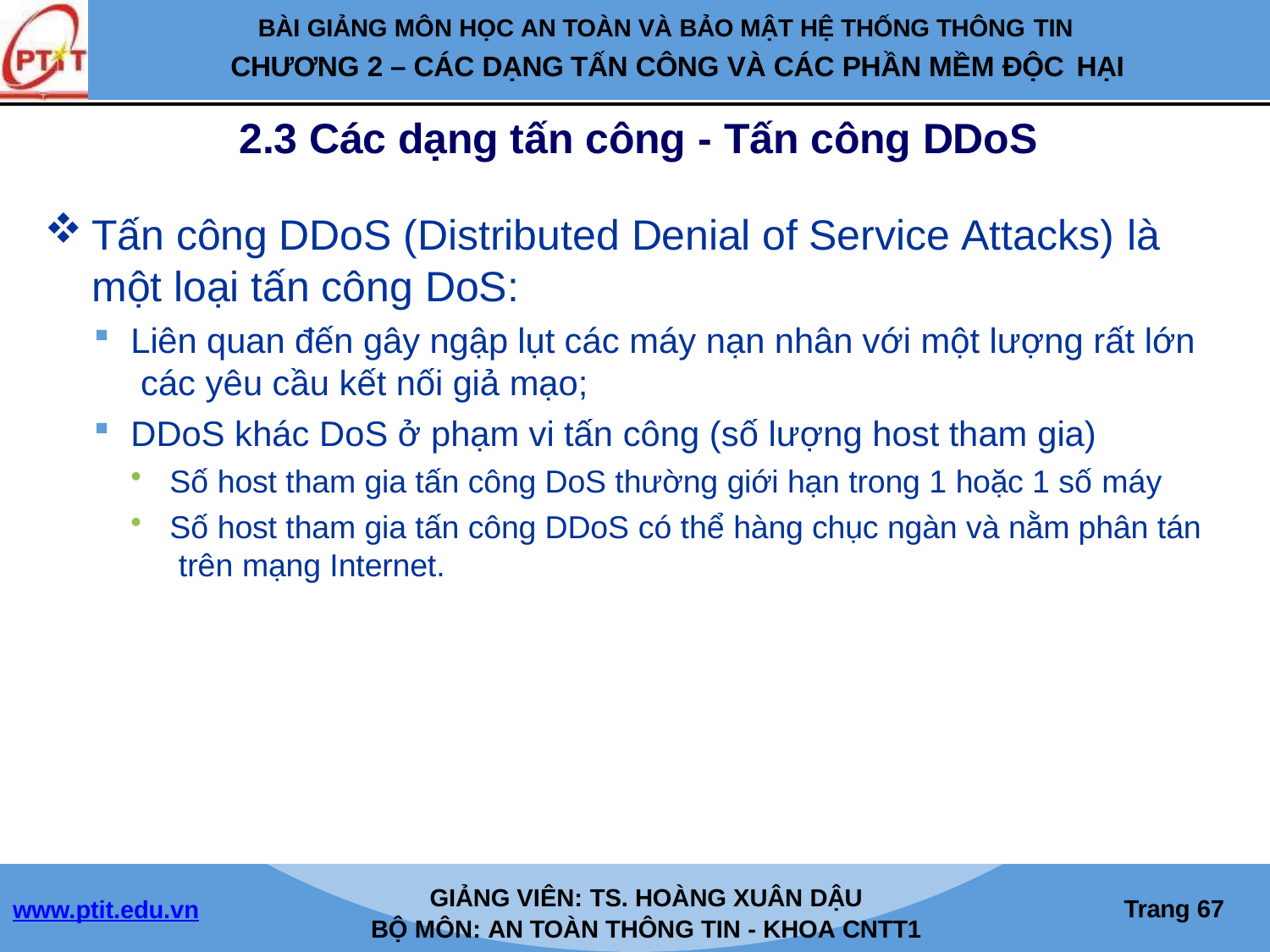

BÀI GIẢNG MÔN HỌC AN TOÀN VÀ BẢO MẬT HỆ THỐNG THÔNG TIN
CHƯƠNG 2 – CÁC DẠNG TẤN CÔNG VÀ CÁC PHẦN MỀM ĐỘC HẠI
2.3 Các dạng tấn công - Tấn công DDoS

Tấn công DDoS (Distributed Denial of Service Attacks) là
một loại tấn công DoS:
Liên quan đến gây ngập lụt các máy nạn nhân với một lượng rất lớn  các yêu cầu kết nối giả mạo;
DDoS khác DoS ở phạm vi tấn công (số lượng host tham gia)
Số host tham gia tấn công DoS thường giới hạn trong 1 hoặc 1 số máy
Số host tham gia tấn công DDoS có thể hàng chục ngàn và nằm phân tán  trên mạng Internet.
GIẢNG VIÊN: TS. HOÀNG XUÂN DẬU
BỘ MÔN: AN TOÀN THÔNG TIN - KHOA CNTT1
Trang 67
www.ptit.edu.vn